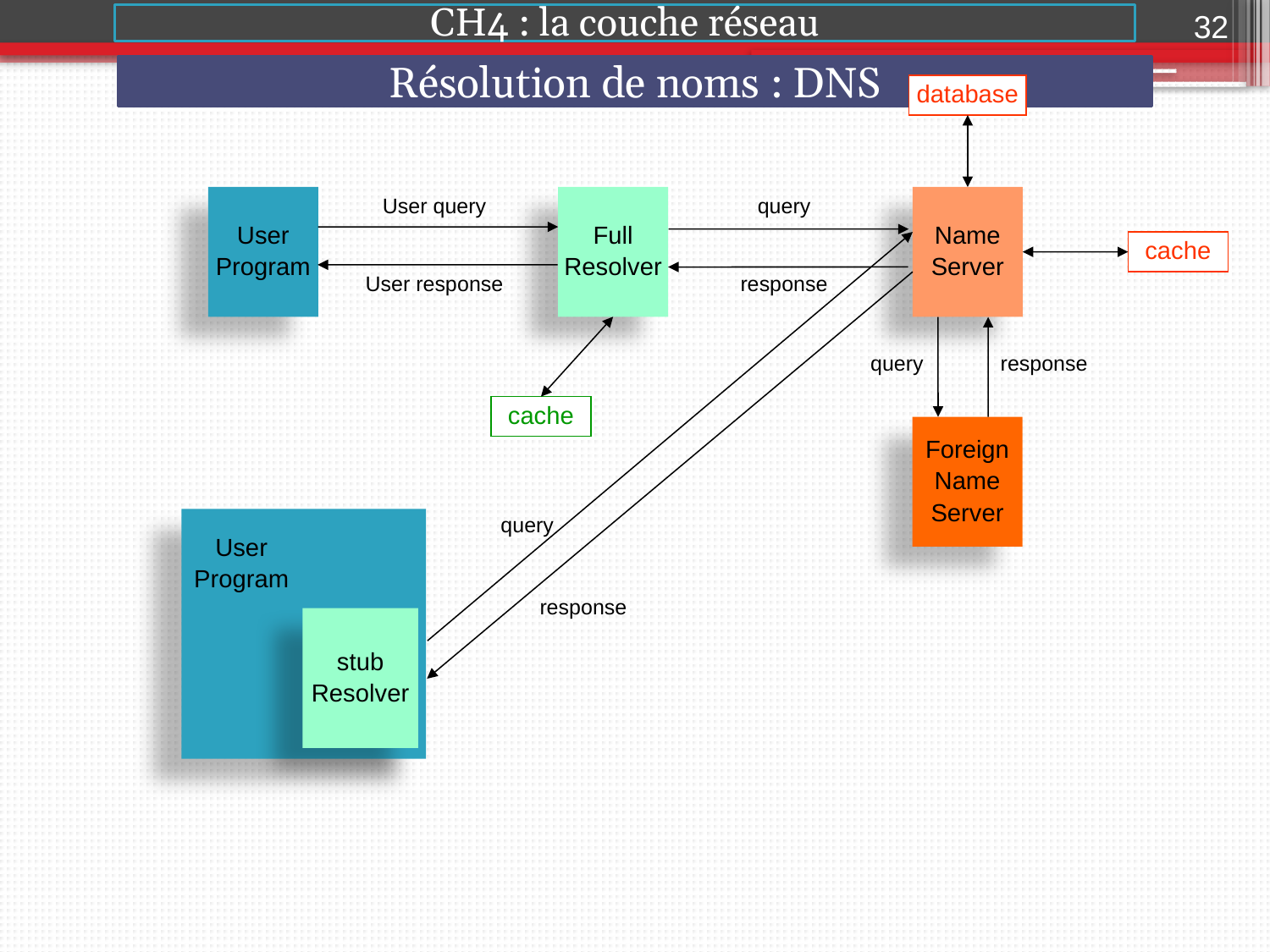

32
CH4 : la couche réseau
Résolution de noms : DNS
database
2015-2016
User
Program
Full
Resolver
Name
Server
User query
query

cache

User response

response

query
response
cache
Foreign
Name
Server
query

User
Program
response
stub
Resolver